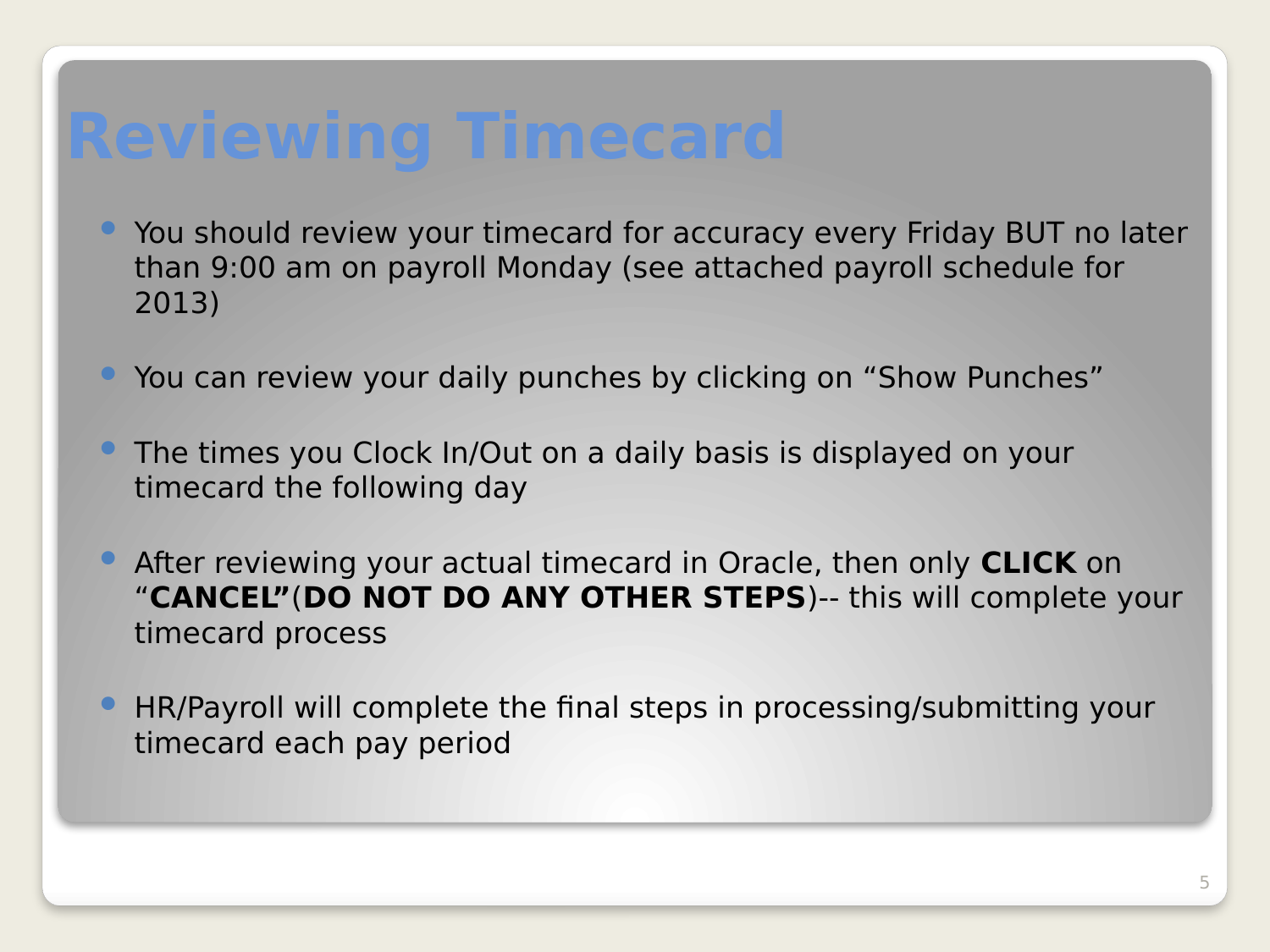

# Reviewing Timecard
You should review your timecard for accuracy every Friday BUT no later than 9:00 am on payroll Monday (see attached payroll schedule for 2013)

You can review your daily punches by clicking on “Show Punches”

The times you Clock In/Out on a daily basis is displayed on your timecard the following day

After reviewing your actual timecard in Oracle, then only CLICK on “CANCEL”(DO NOT DO ANY OTHER STEPS)-- this will complete your timecard process

HR/Payroll will complete the final steps in processing/submitting your timecard each pay period

5